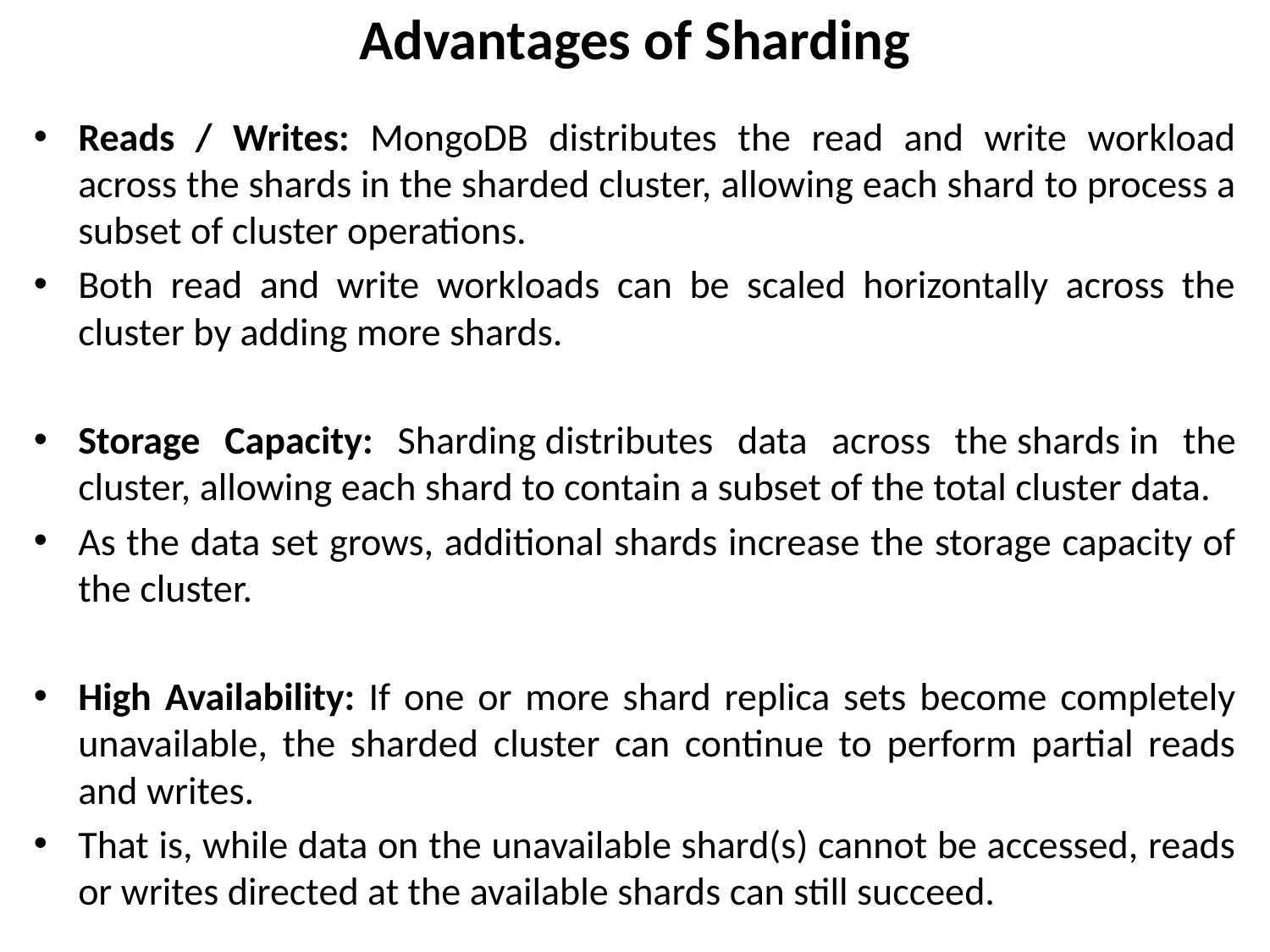

# Advantages of Sharding
Reads / Writes: MongoDB distributes the read and write workload across the shards in the sharded cluster, allowing each shard to process a subset of cluster operations.
Both read and write workloads can be scaled horizontally across the cluster by adding more shards.

Storage Capacity: Sharding distributes data across the shards in the cluster, allowing each shard to contain a subset of the total cluster data.
As the data set grows, additional shards increase the storage capacity of the cluster.

High Availability: If one or more shard replica sets become completely unavailable, the sharded cluster can continue to perform partial reads and writes.
That is, while data on the unavailable shard(s) cannot be accessed, reads or writes directed at the available shards can still succeed.